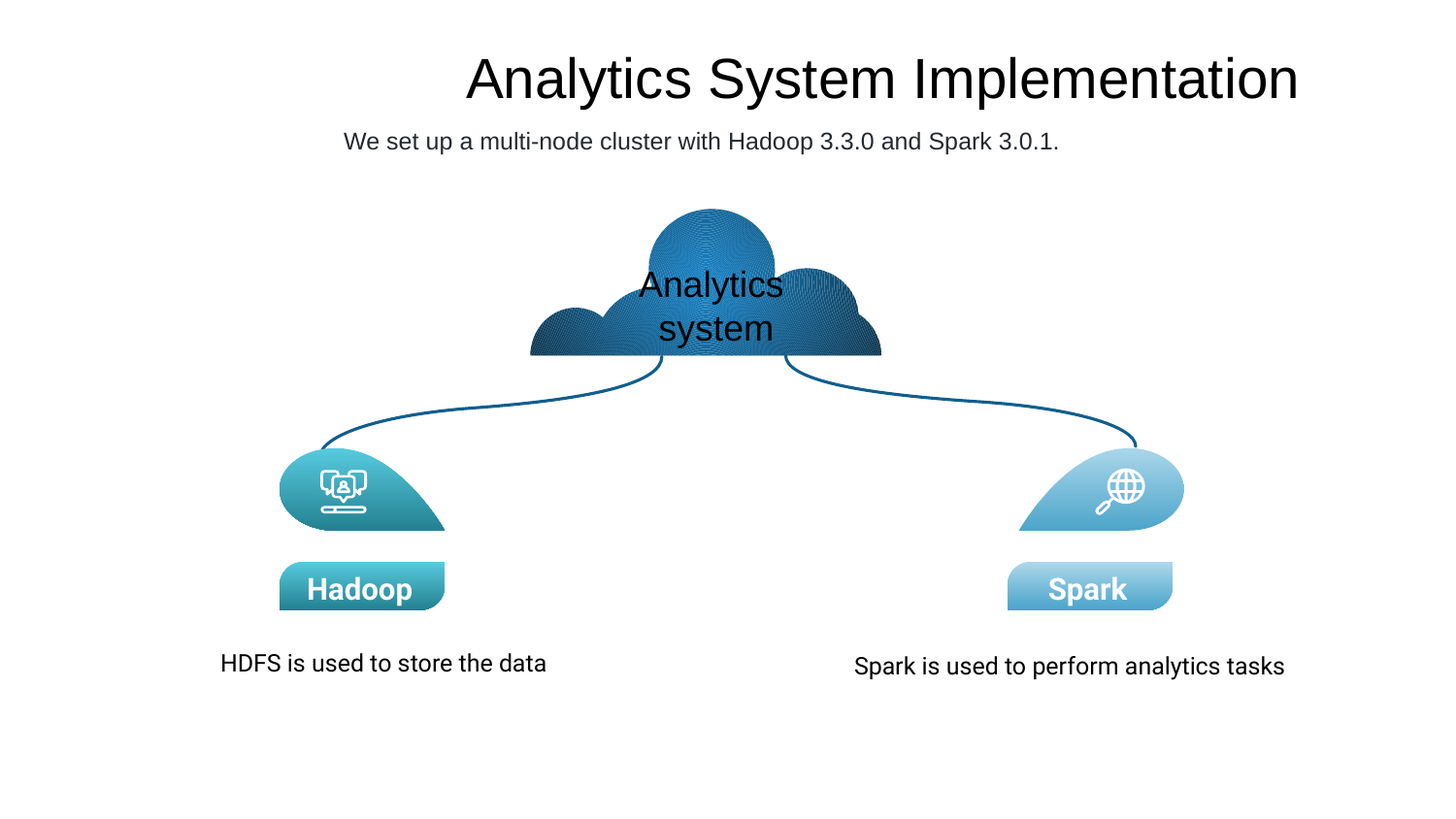

# Analytics System Implementation

We set up a multi-node cluster with Hadoop 3.3.0 and Spark 3.0.1.

Analytics  system

Hadoop
Spark

HDFS is used to store the data
Spark is used to perform analytics tasks